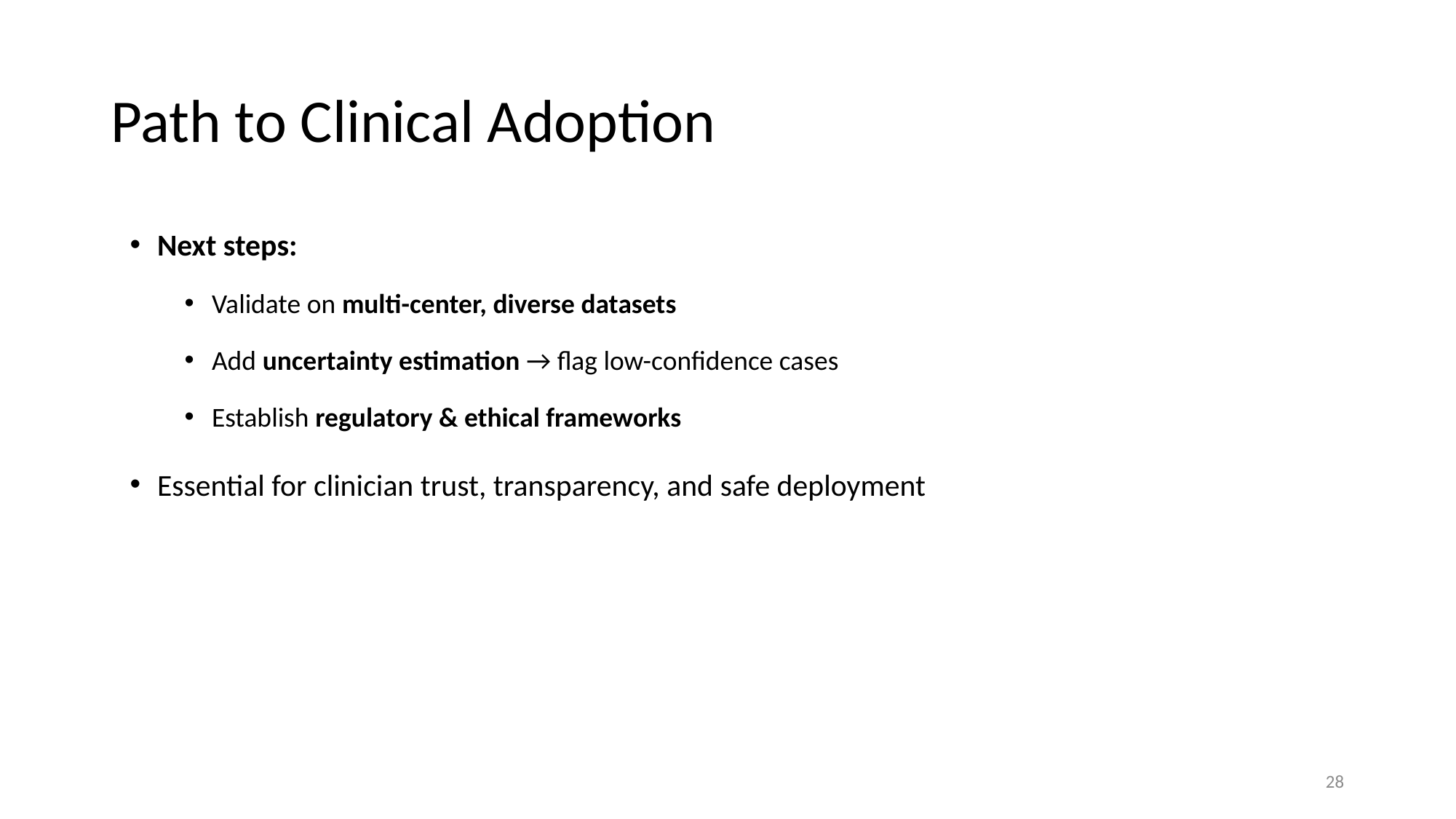

# Path to Clinical Adoption
Next steps:
Validate on multi-center, diverse datasets
Add uncertainty estimation → flag low-confidence cases
Establish regulatory & ethical frameworks
Essential for clinician trust, transparency, and safe deployment

28